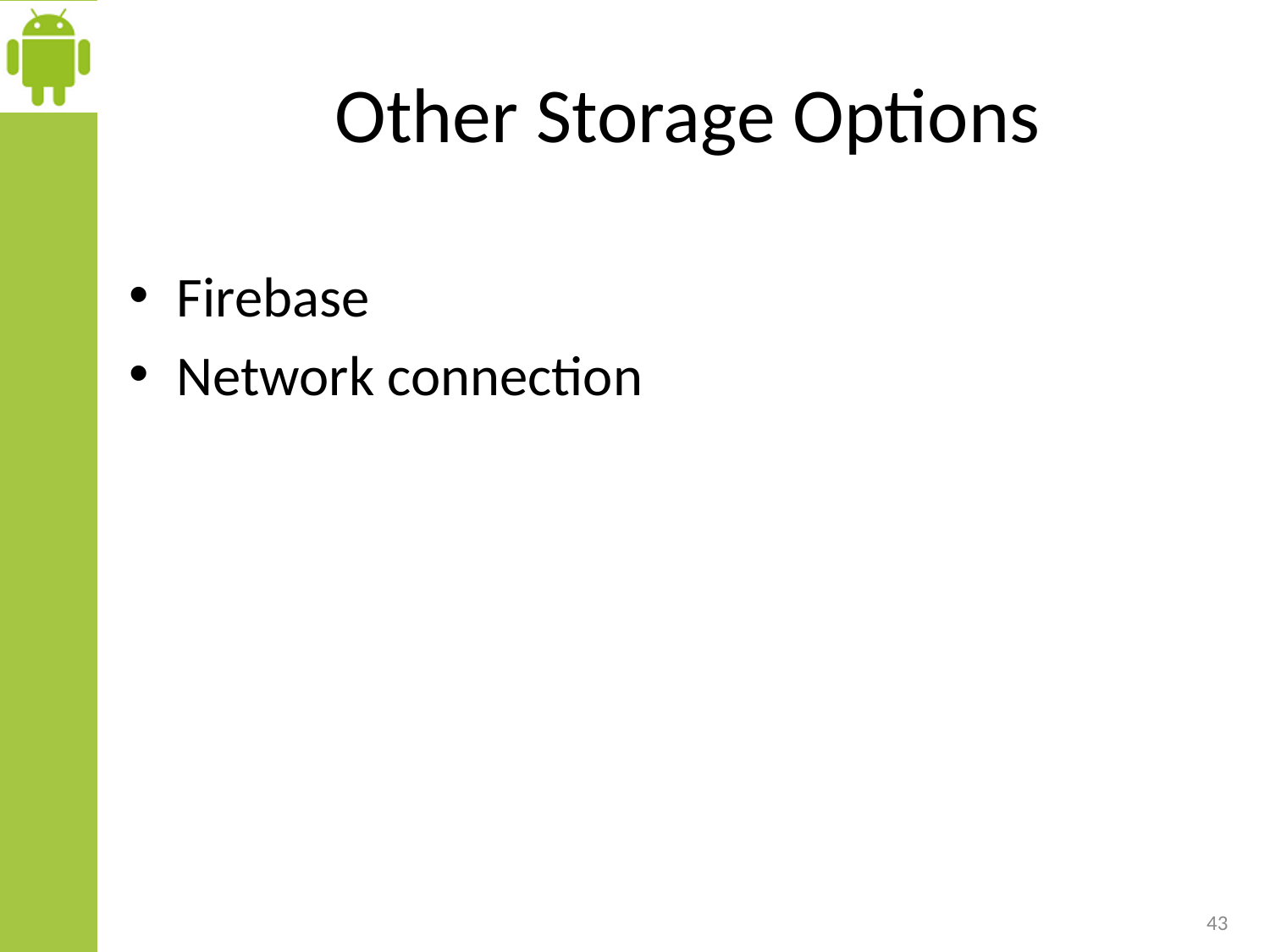

# Other Storage Options
Firebase
Network connection
43